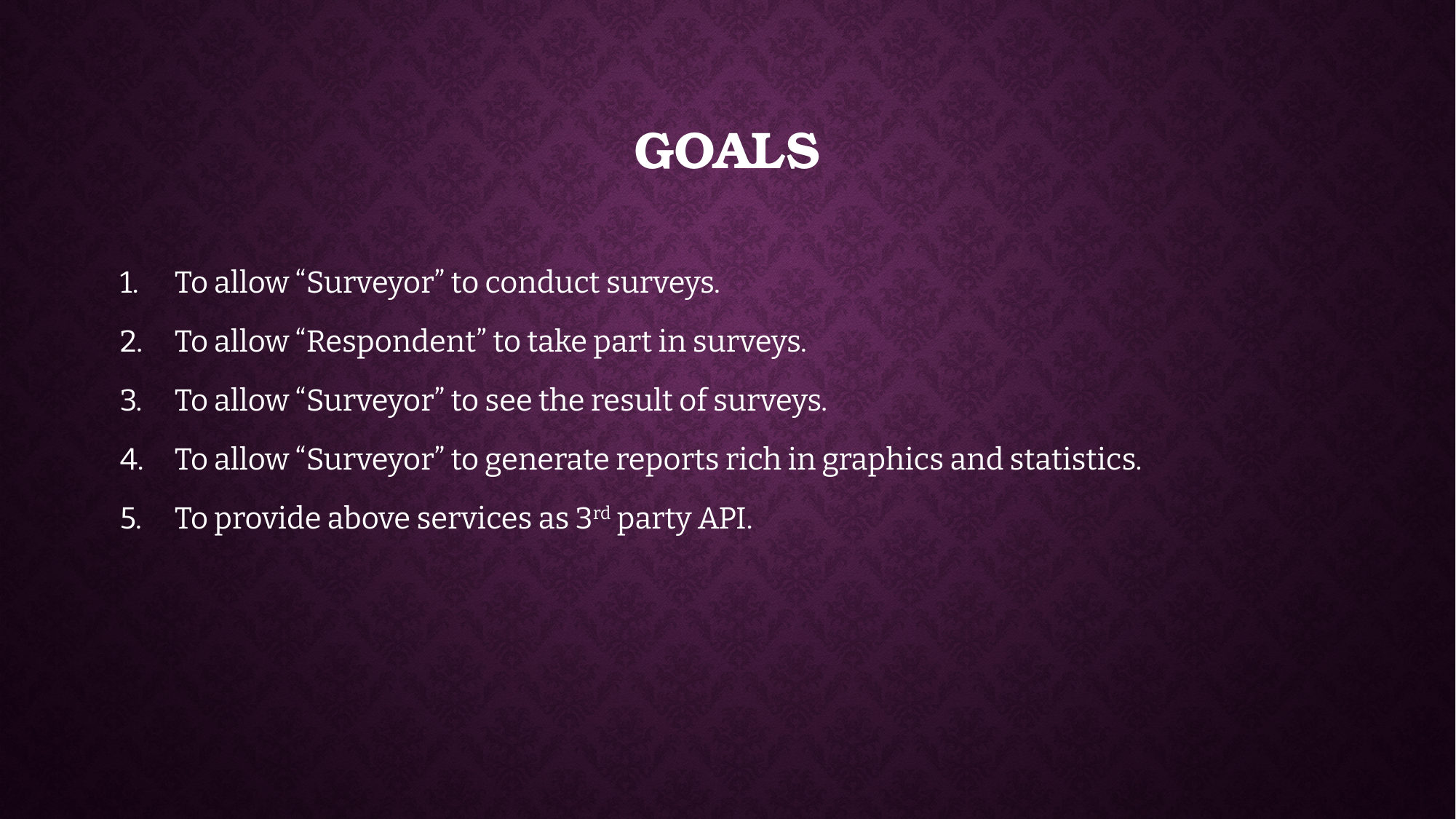

# Goals
To allow “Surveyor” to conduct surveys.
To allow “Respondent” to take part in surveys.
To allow “Surveyor” to see the result of surveys.
To allow “Surveyor” to generate reports rich in graphics and statistics.
To provide above services as 3rd party API.